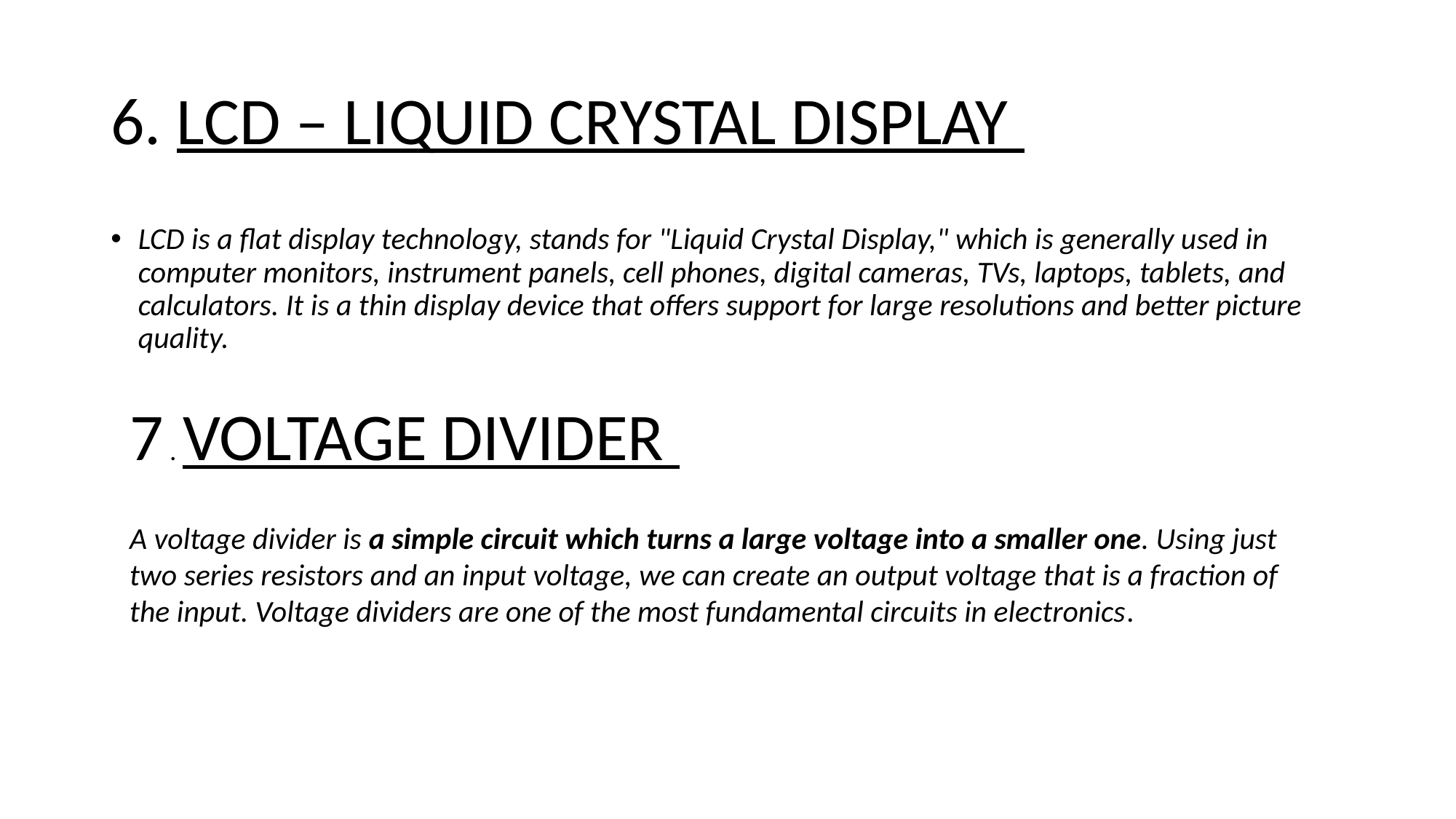

# 6. LCD – LIQUID CRYSTAL DISPLAY
LCD is a flat display technology, stands for "Liquid Crystal Display," which is generally used in computer monitors, instrument panels, cell phones, digital cameras, TVs, laptops, tablets, and calculators. It is a thin display device that offers support for large resolutions and better picture quality.
7 . VOLTAGE DIVIDER
A voltage divider is a simple circuit which turns a large voltage into a smaller one. Using just two series resistors and an input voltage, we can create an output voltage that is a fraction of the input. Voltage dividers are one of the most fundamental circuits in electronics.